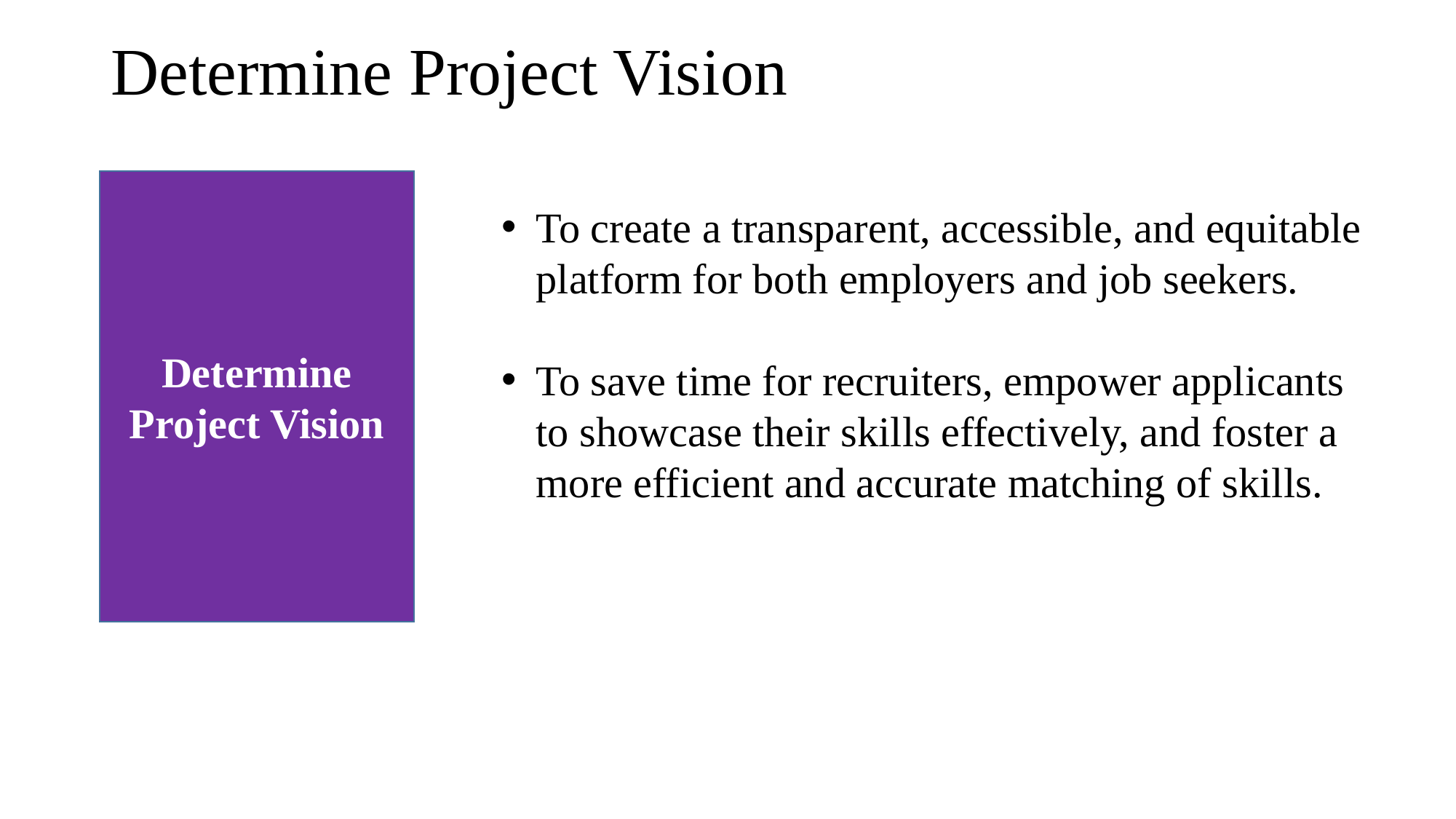

# Determine Project Vision
Determine
Project Vision
To create a transparent, accessible, and equitable platform for both employers and job seekers.

To save time for recruiters, empower applicants to showcase their skills effectively, and foster a more efficient and accurate matching of skills.